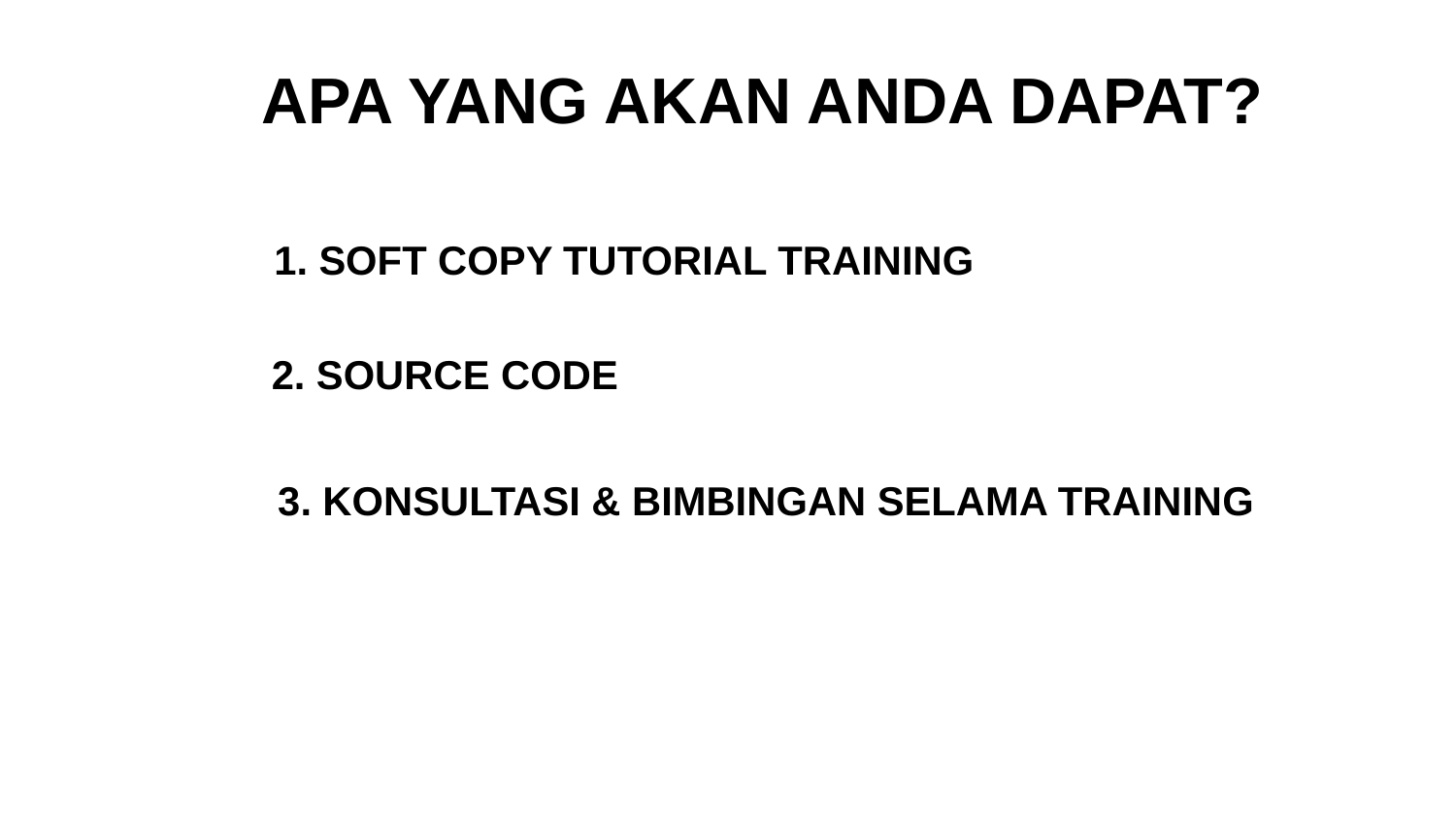

APA YANG AKAN ANDA DAPAT?
1. SOFT COPY TUTORIAL TRAINING
2. SOURCE CODE
3. KONSULTASI & BIMBINGAN SELAMA TRAINING